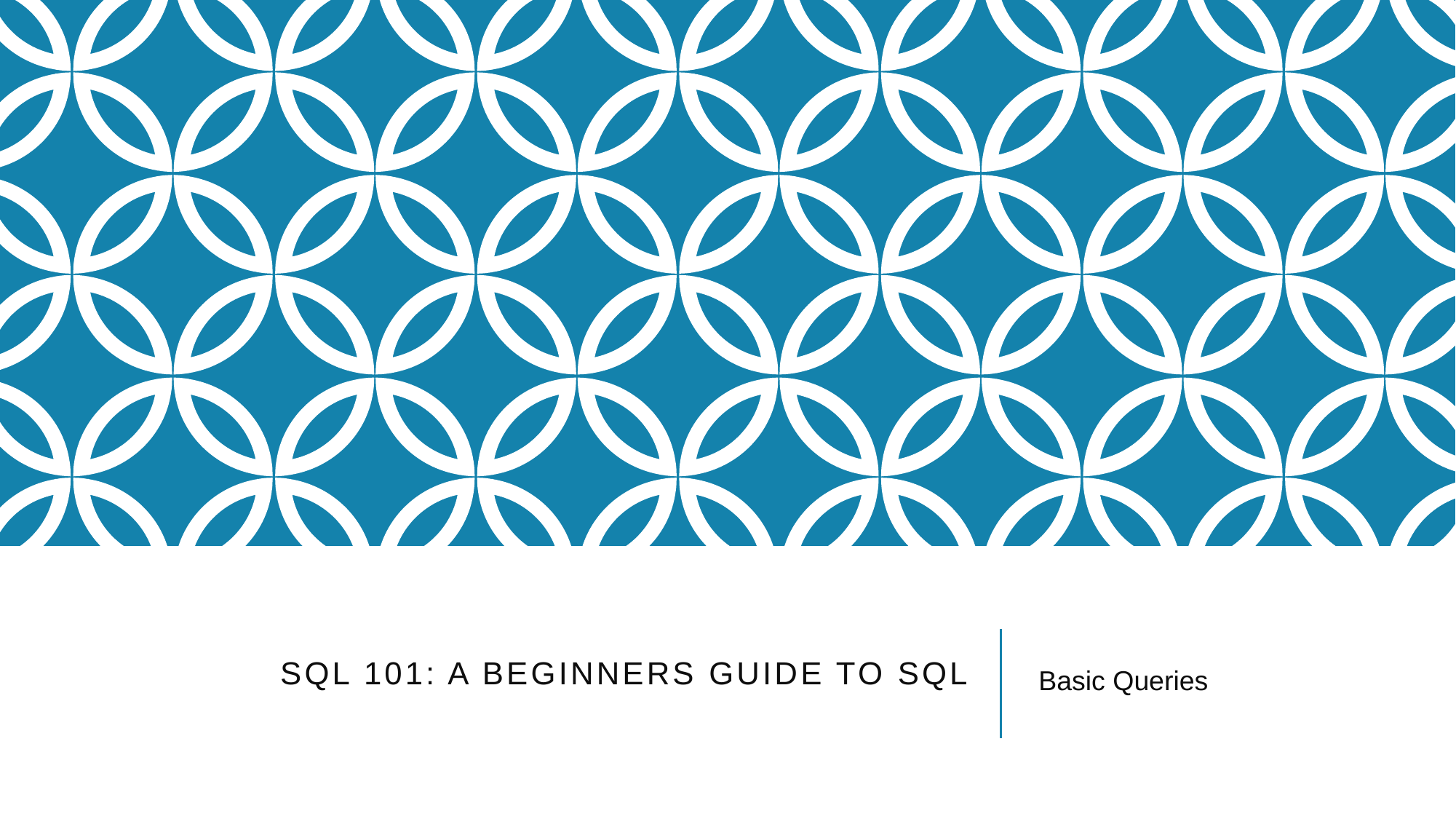

# SQL 101: A Beginners Guide to SQL
Basic Queries